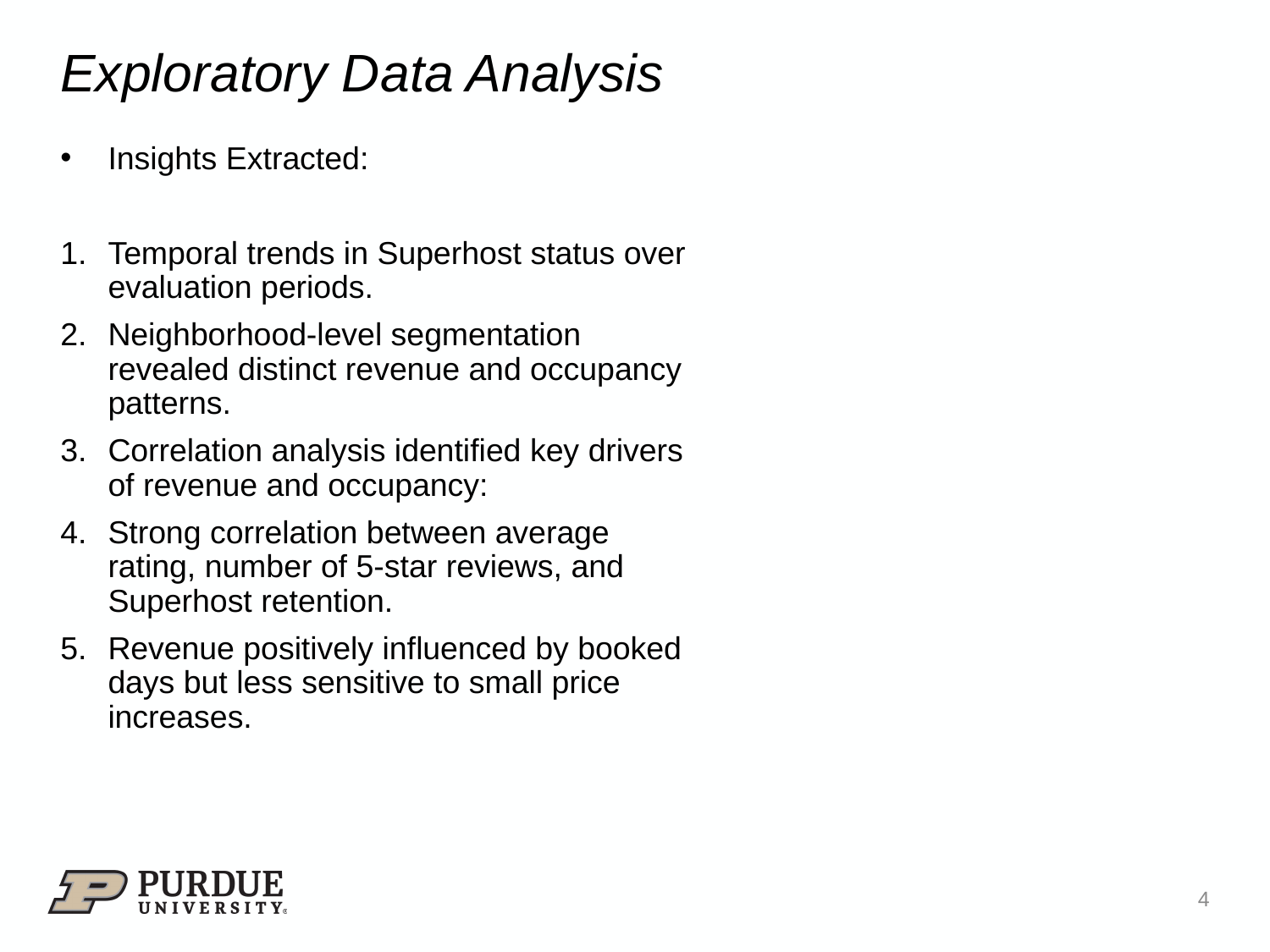

# Exploratory Data Analysis
Insights Extracted:

Temporal trends in Superhost status over evaluation periods.
Neighborhood-level segmentation revealed distinct revenue and occupancy patterns.
Correlation analysis identified key drivers of revenue and occupancy:
Strong correlation between average rating, number of 5-star reviews, and Superhost retention.
Revenue positively influenced by booked days but less sensitive to small price increases.
4